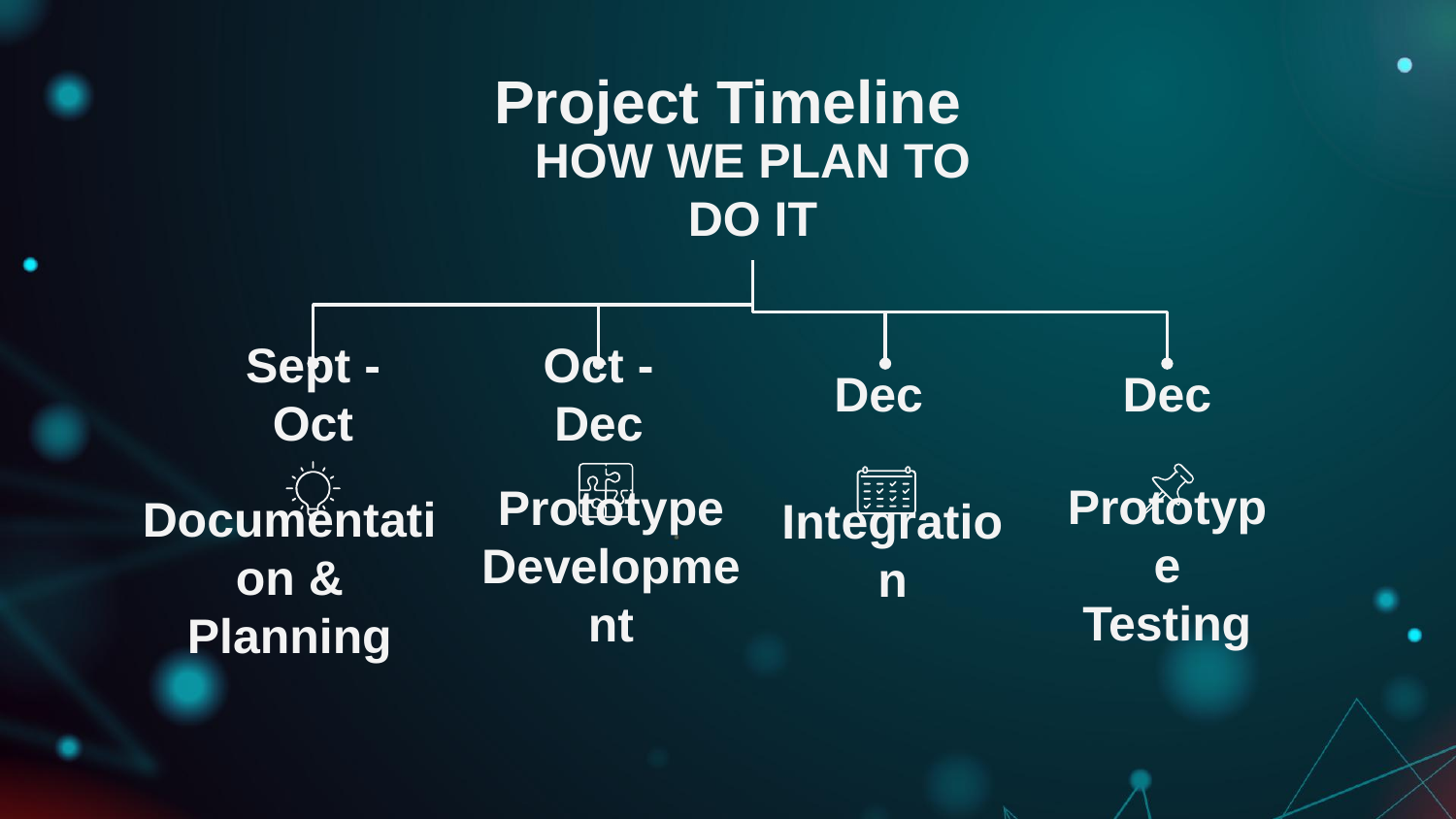

# Project Timeline
HOW WE PLAN TO DO IT
Sept - Oct
Documentation & Planning

Oct - Dec
Prototype Development
Dec
Integration
Dec
Prototype Testing